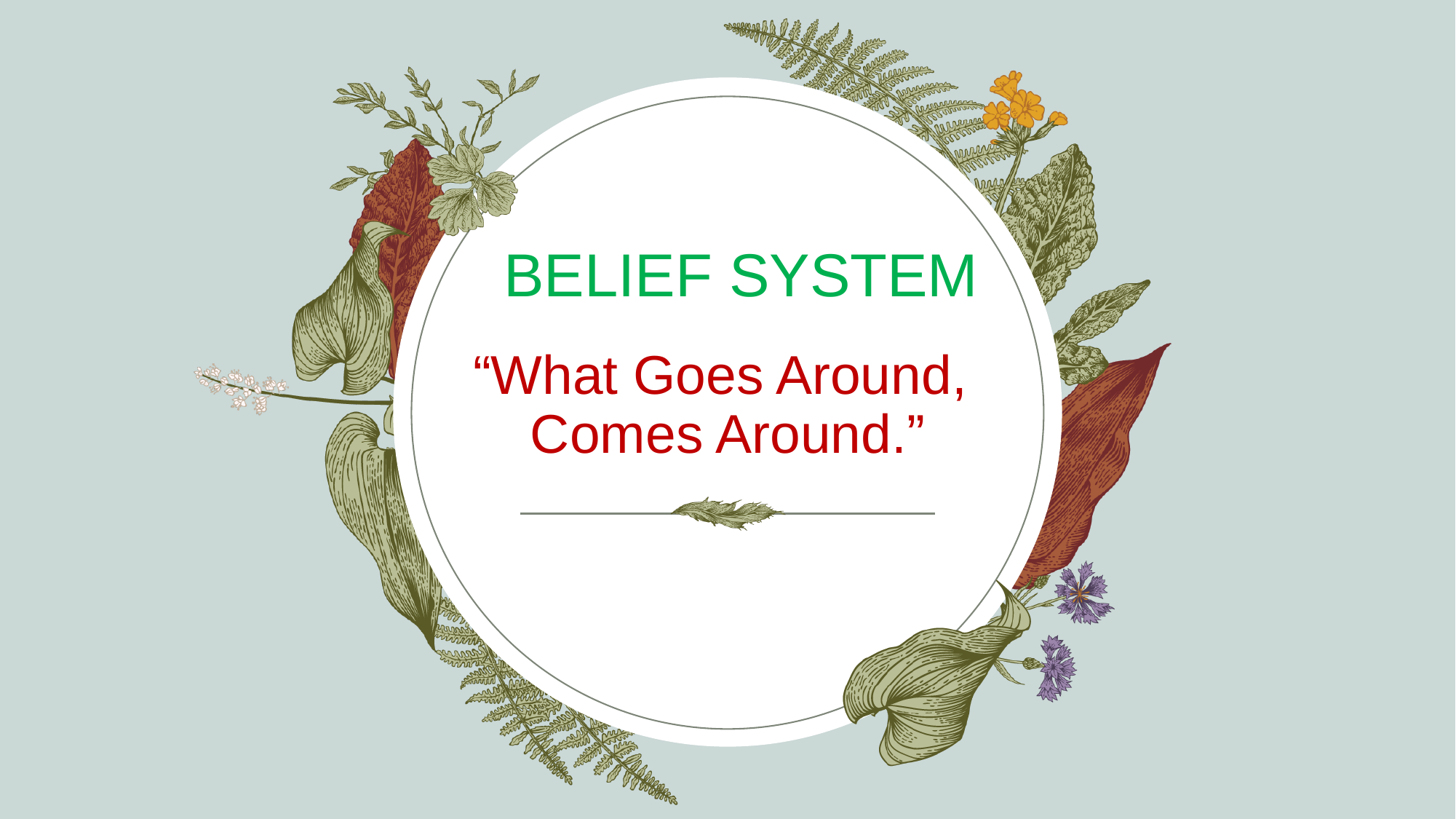

BELIEF SYSTEM
# “What Goes Around, Comes Around.”